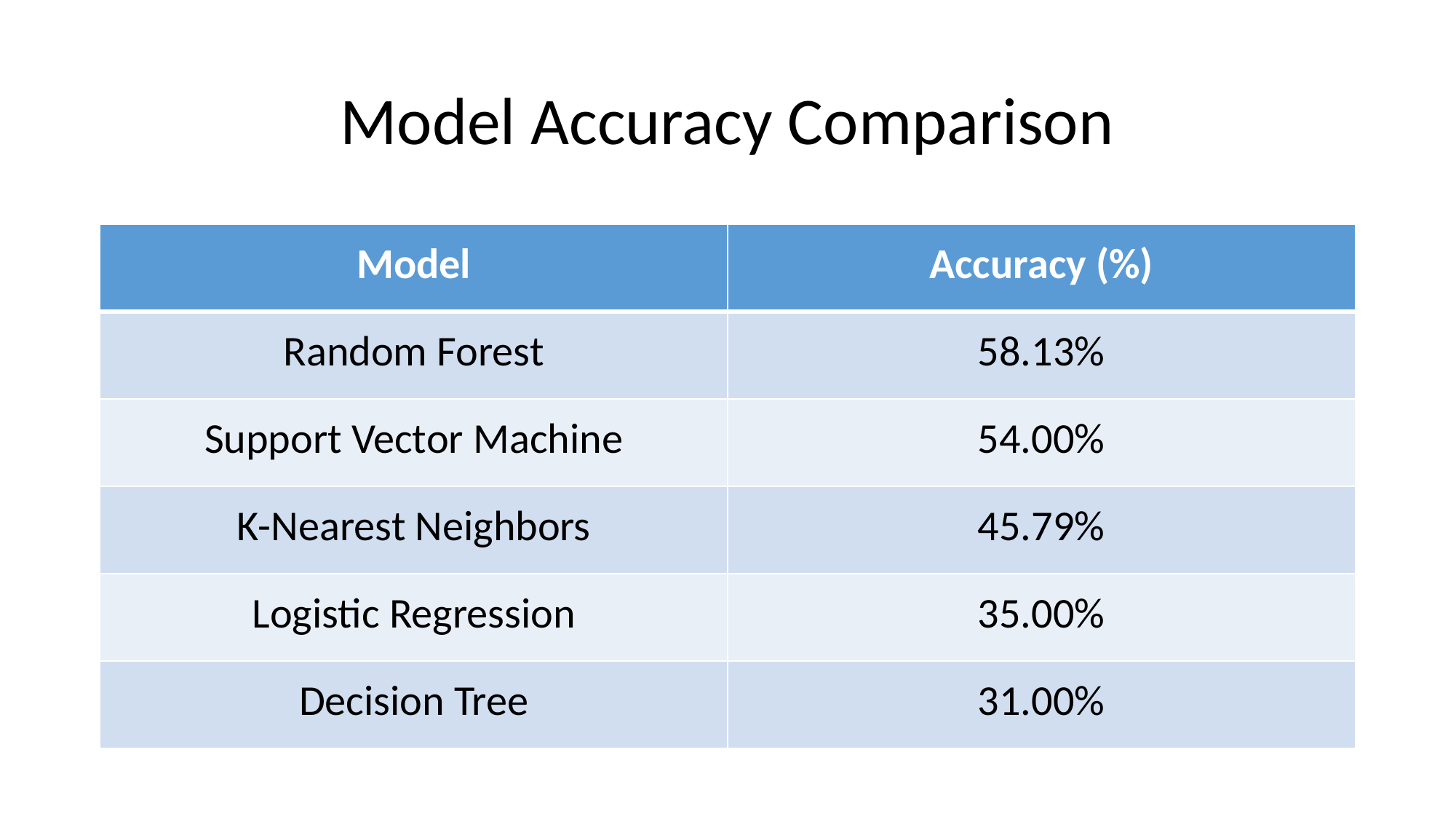

# Model Accuracy Comparison
| Model | Accuracy (%) |
| --- | --- |
| Random Forest | 58.13% |
| Support Vector Machine | 54.00% |
| K-Nearest Neighbors | 45.79% |
| Logistic Regression | 35.00% |
| Decision Tree | 31.00% |